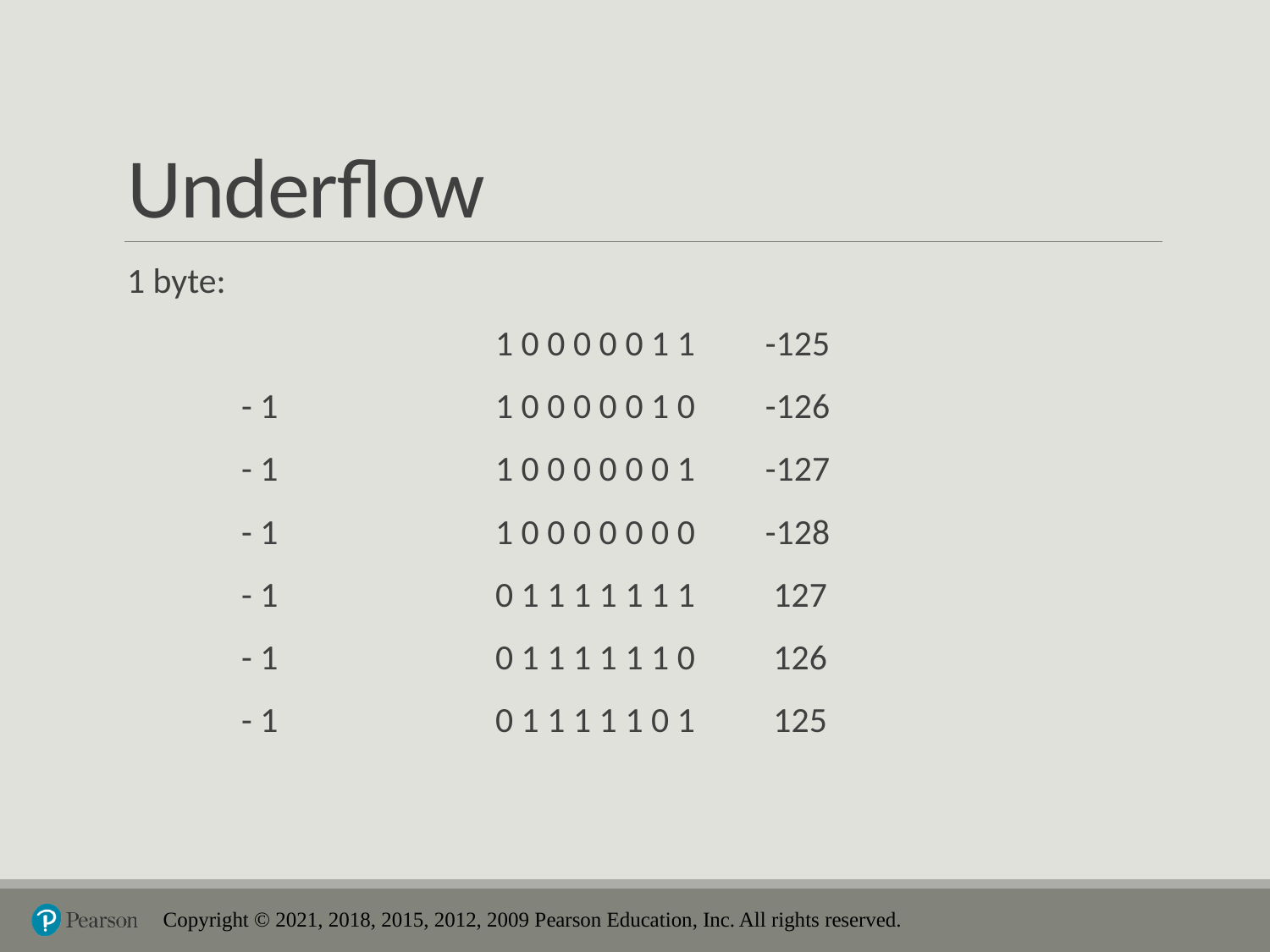

# Underflow
1 byte:
			1 0 0 0 0 0 1 1	  -125
	- 1		1 0 0 0 0 0 1 0	  -126
	- 1		1 0 0 0 0 0 0 1	  -127
	- 1		1 0 0 0 0 0 0 0	  -128
	- 1		0 1 1 1 1 1 1 1	   127
	- 1		0 1 1 1 1 1 1 0	   126
	- 1		0 1 1 1 1 1 0 1	   125